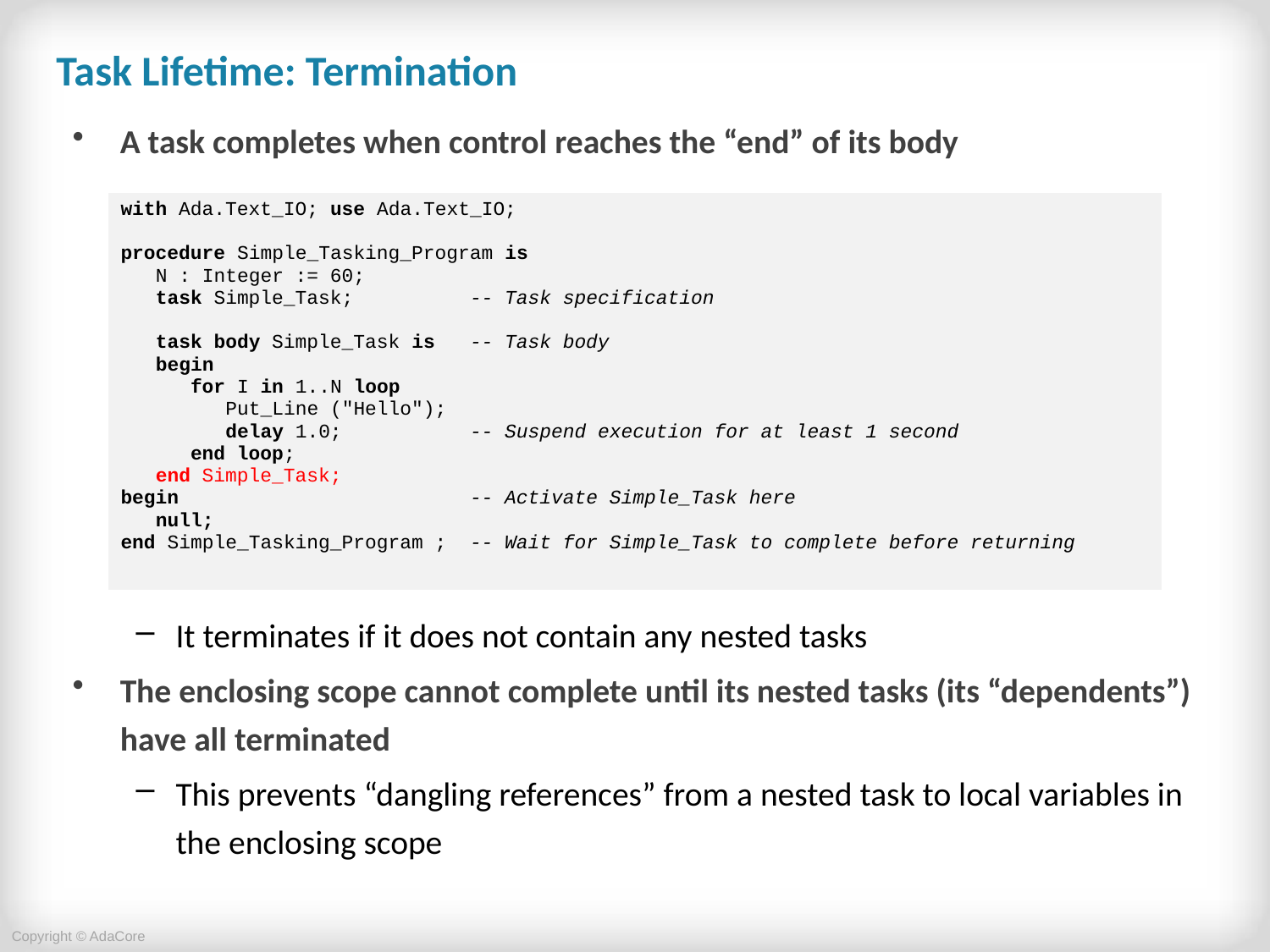

# Task Lifetime: Termination
A task completes when control reaches the “end” of its body

It terminates if it does not contain any nested tasks
The enclosing scope cannot complete until its nested tasks (its “dependents”) have all terminated
This prevents “dangling references” from a nested task to local variables in the enclosing scope
| with Ada.Text\_IO; use Ada.Text\_IO; procedure Simple\_Tasking\_Program is N : Integer := 60; task Simple\_Task; -- Task specification task body Simple\_Task is -- Task body begin for I in 1..N loop Put\_Line ("Hello"); delay 1.0; -- Suspend execution for at least 1 second end loop; end Simple\_Task; begin -- Activate Simple\_Task here null; end Simple\_Tasking\_Program ; -- Wait for Simple\_Task to complete before returning |
| --- |